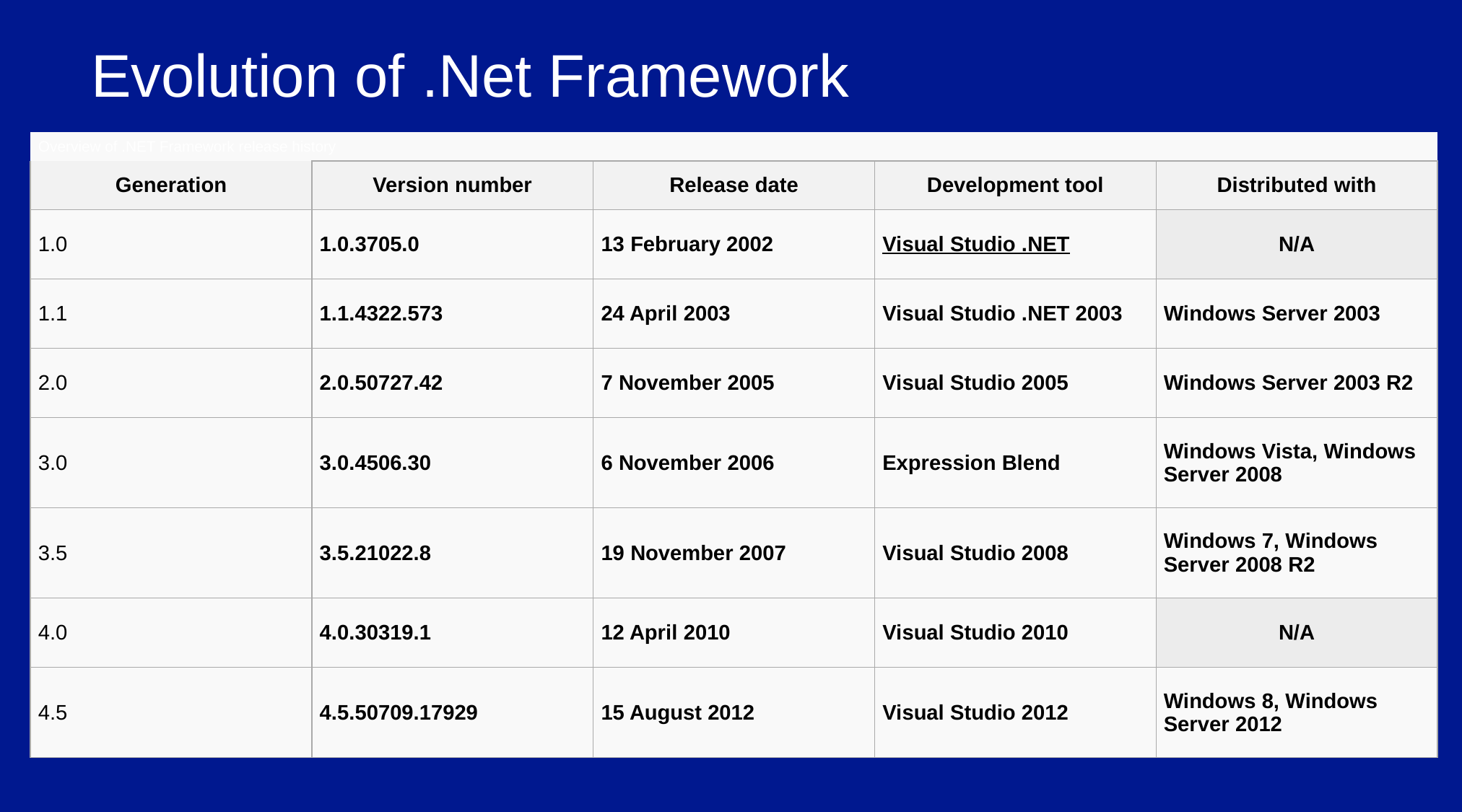

# Evolution of .Net Framework

| Overview of .NET Framework release history |  |  |  |  |
| --- | --- | --- | --- | --- |
| Generation | Version number | Release date | Development tool | Distributed with |
| 1.0 | 1.0.3705.0 | 13 February 2002 | Visual Studio .NET | N/A |
| 1.1 | 1.1.4322.573 | 24 April 2003 | Visual Studio .NET 2003 | Windows Server 2003 |
| 2.0 | 2.0.50727.42 | 7 November 2005 | Visual Studio 2005 | Windows Server 2003 R2 |
| 3.0 | 3.0.4506.30 | 6 November 2006 | Expression Blend | Windows Vista, Windows Server 2008 |
| 3.5 | 3.5.21022.8 | 19 November 2007 | Visual Studio 2008 | Windows 7, Windows Server 2008 R2 |
| 4.0 | 4.0.30319.1 | 12 April 2010 | Visual Studio 2010 | N/A |
| 4.5 | 4.5.50709.17929 | 15 August 2012 | Visual Studio 2012 | Windows 8, Windows Server 2012 |